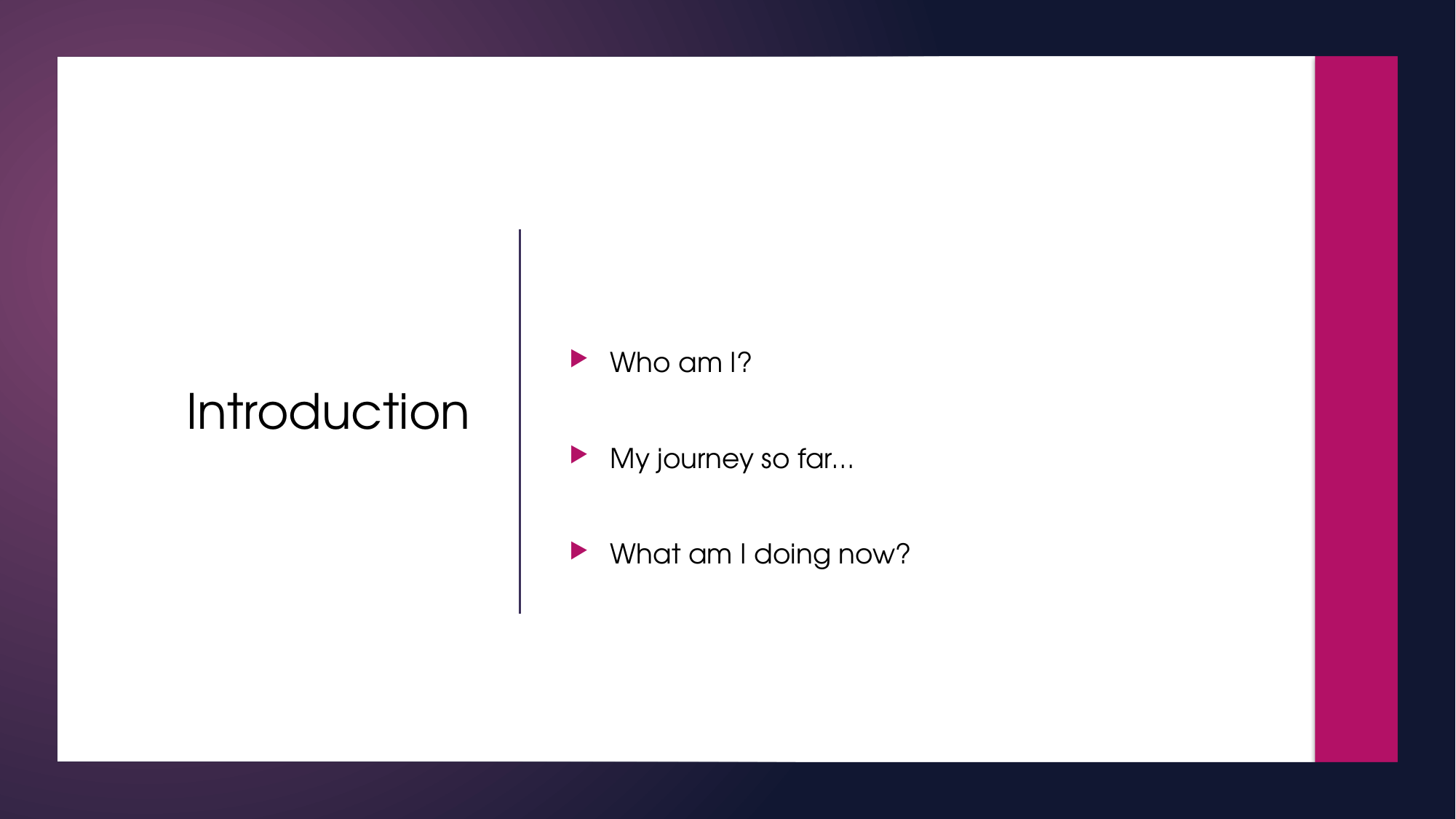

Who am I?

My journey so far…

What am I doing now?
# Introduction